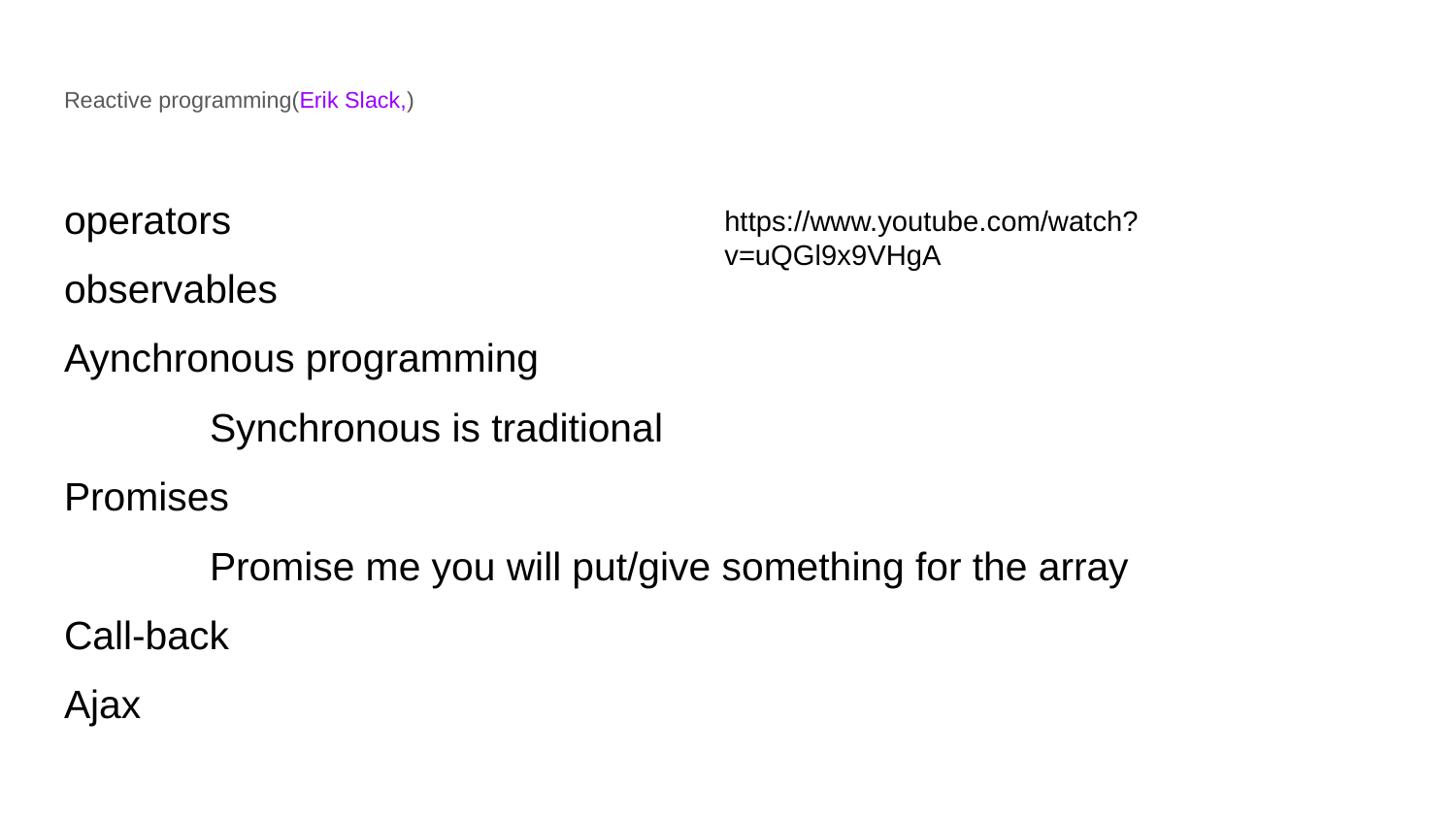

# Reactive programming(Erik Slack,)

operators
observables
Aynchronous programming
	Synchronous is traditional
Promises
	Promise me you will put/give something for the array
Call-back
Ajax
https://www.youtube.com/watch?v=uQGl9x9VHgA